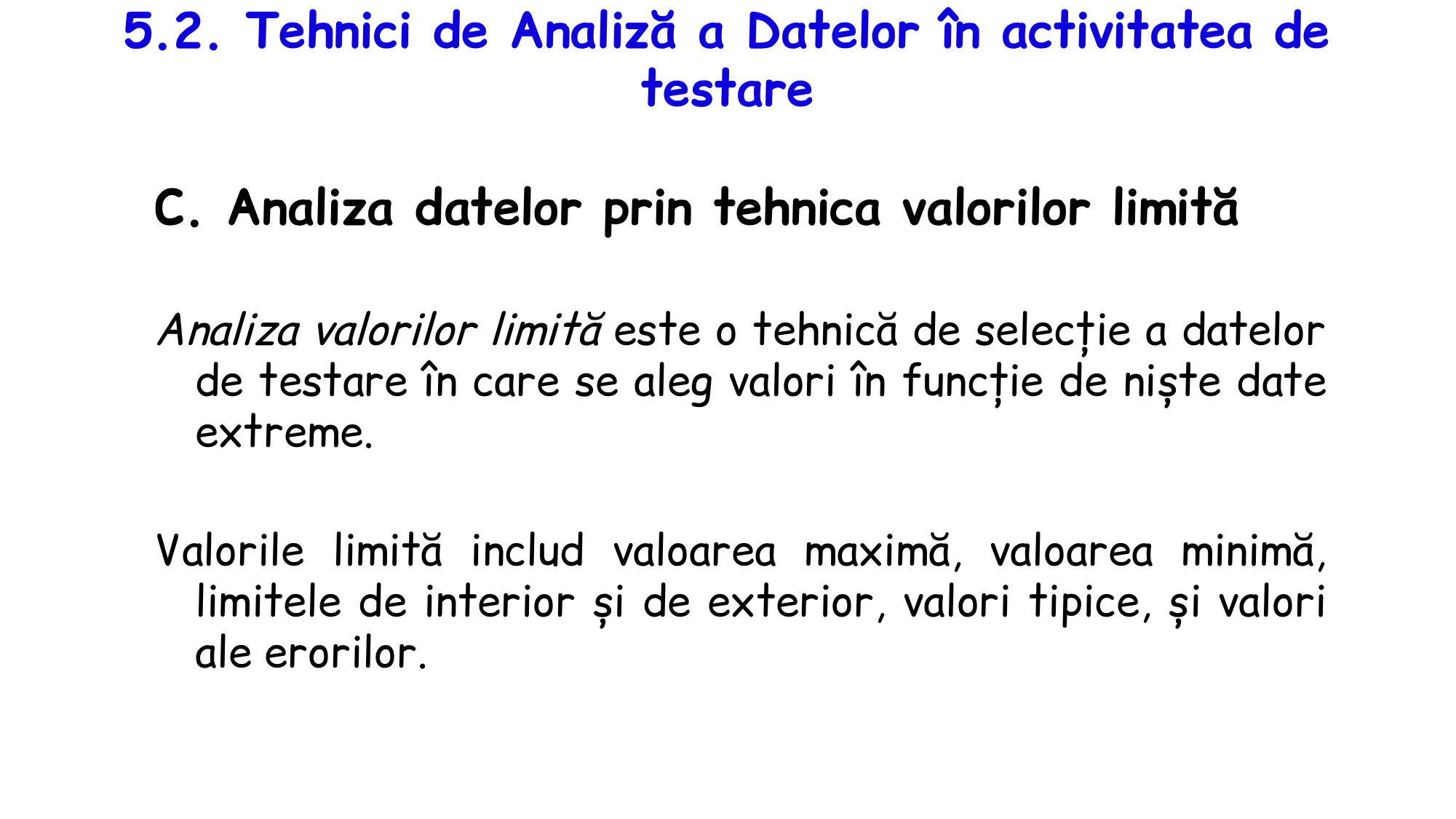

# 5.2. Tehnici de Analiză a Datelor în activitatea de testare
C. Analiza datelor prin tehnica valorilor limită

Analiza valorilor limită este o tehnică de selecţie a datelor de testare în care se aleg valori în funcţie de nişte date extreme.

Valorile limită includ valoarea maximă, valoarea minimă, limitele de interior şi de exterior, valori tipice, şi valori ale erorilor.